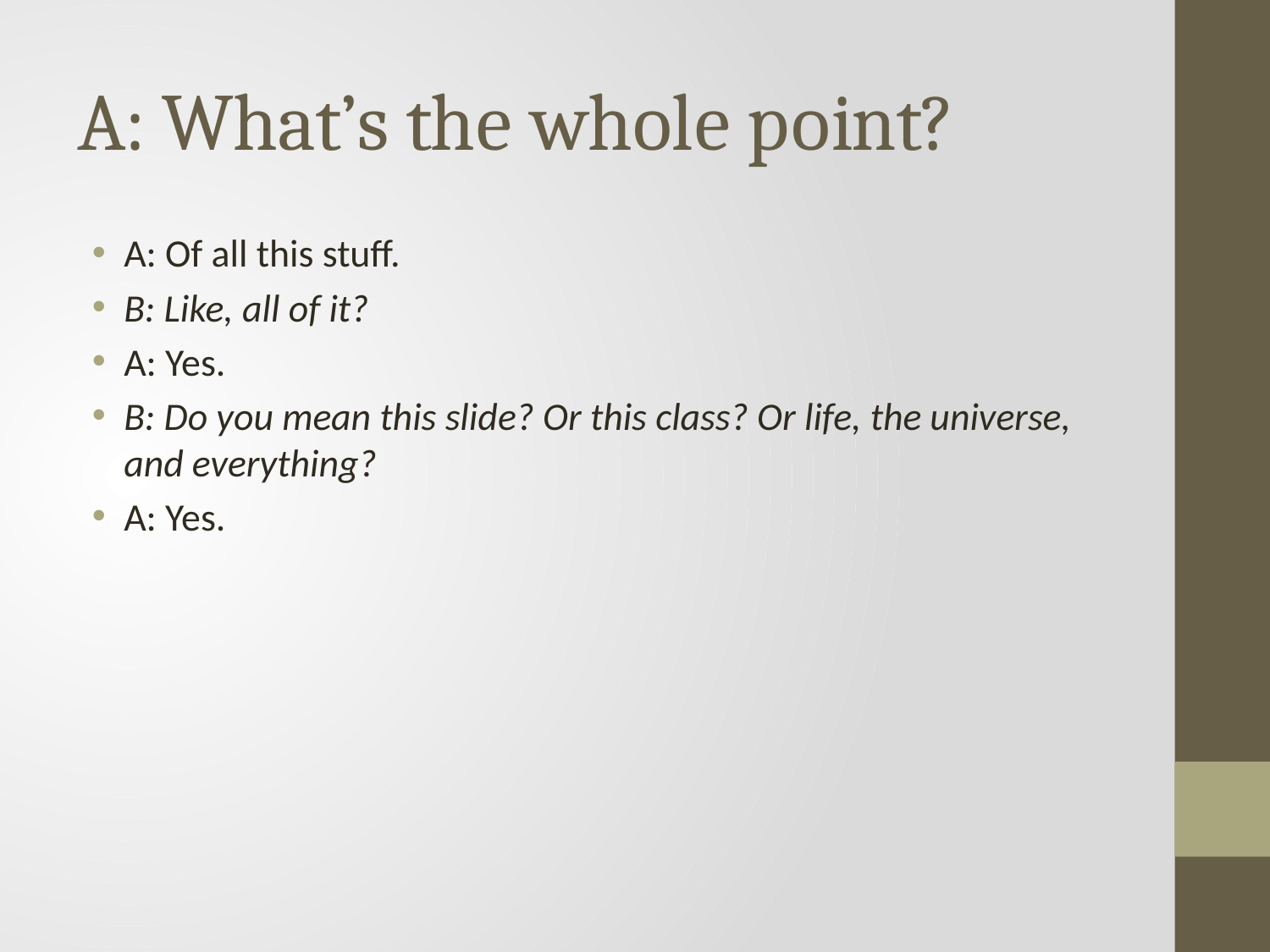

# A: What’s the whole point?
A: Of all this stuff.
B: Like, all of it?
A: Yes.
B: Do you mean this slide? Or this class? Or life, the universe, and everything?
A: Yes.